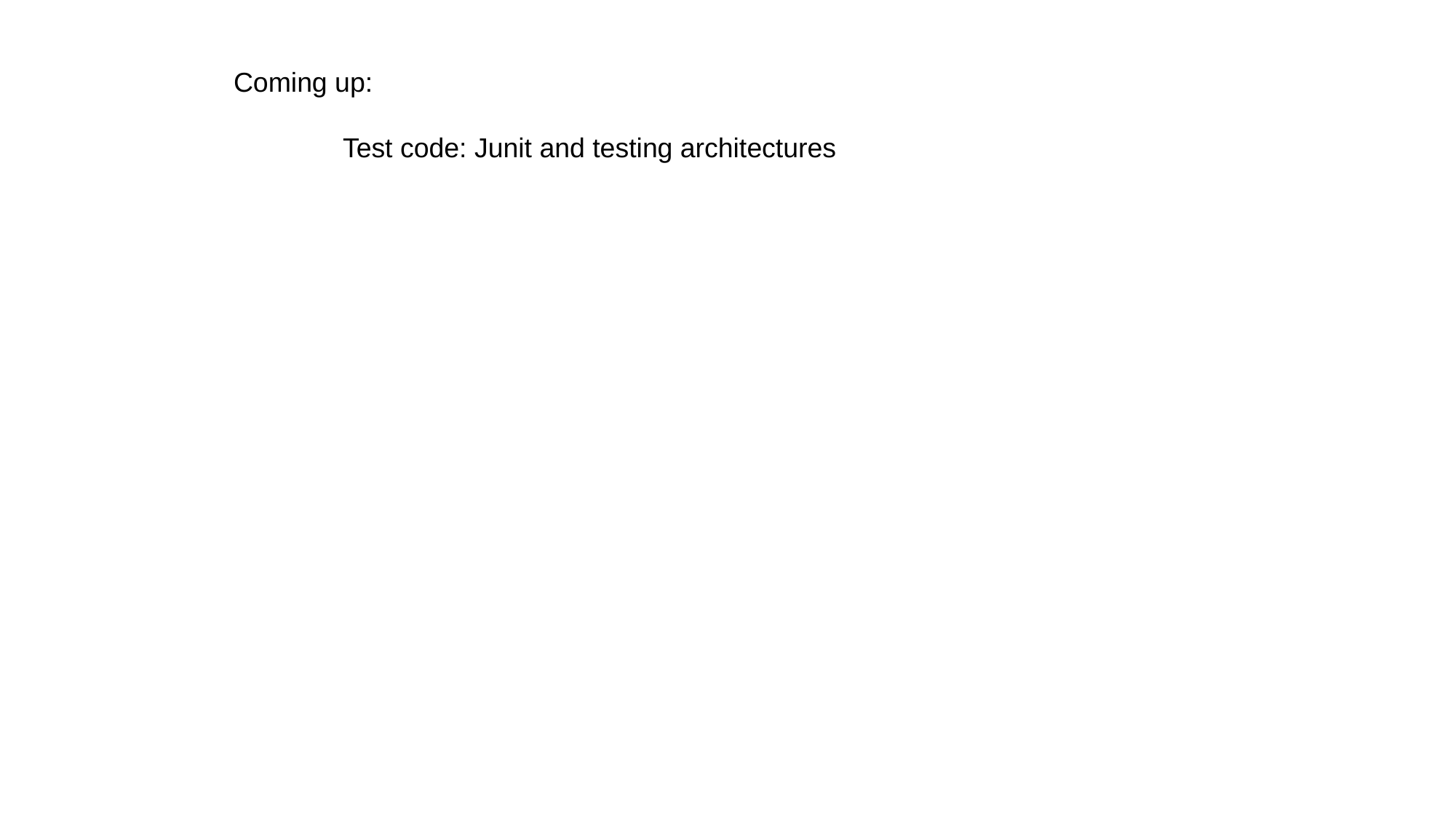

Coming up:

	Test code: Junit and testing architectures